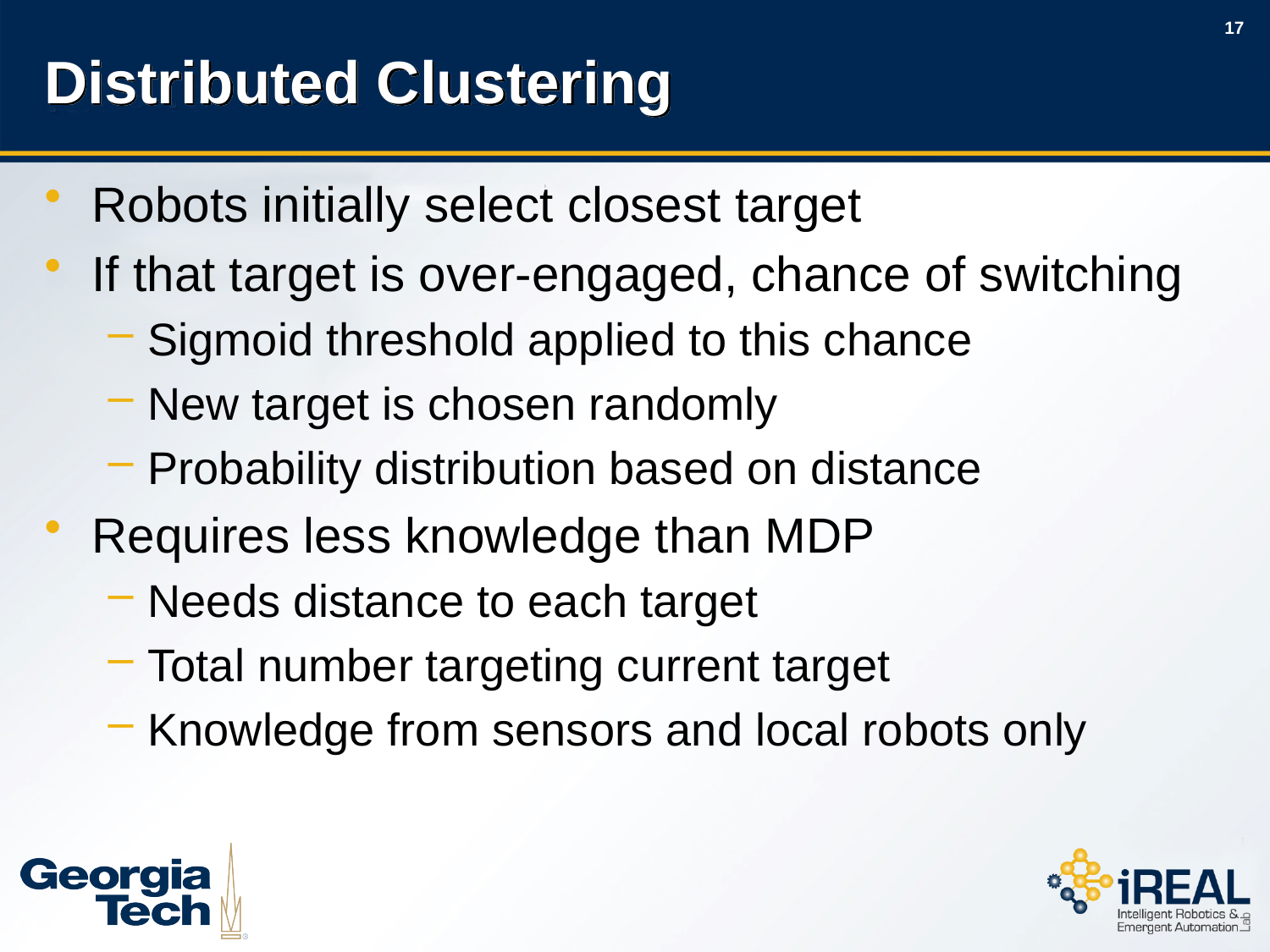

# Distributed Clustering
Robots initially select closest target
If that target is over-engaged, chance of switching
Sigmoid threshold applied to this chance
New target is chosen randomly
Probability distribution based on distance
Requires less knowledge than MDP
Needs distance to each target
Total number targeting current target
Knowledge from sensors and local robots only